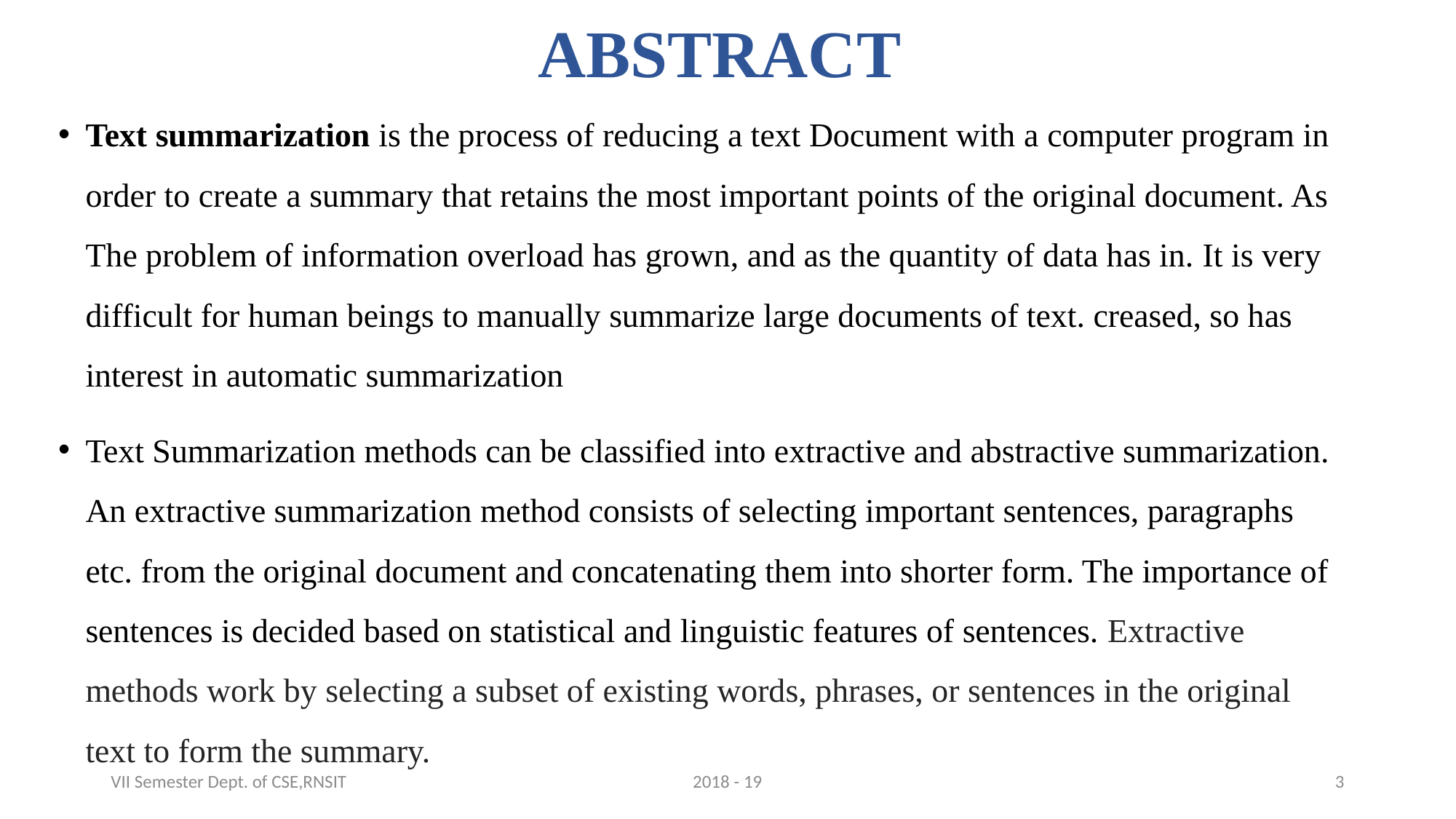

# ABSTRACT
Text summarization is the process of reducing a text Document with a computer program in order to create a summary that retains the most important points of the original document. As The problem of information overload has grown, and as the quantity of data has in. It is very difficult for human beings to manually summarize large documents of text. creased, so has interest in automatic summarization
Text Summarization methods can be classified into extractive and abstractive summarization. An extractive summarization method consists of selecting important sentences, paragraphs etc. from the original document and concatenating them into shorter form. The importance of sentences is decided based on statistical and linguistic features of sentences. Extractive methods work by selecting a subset of existing words, phrases, or sentences in the original text to form the summary.
VII Semester Dept. of CSE,RNSIT
2018 - 19
3